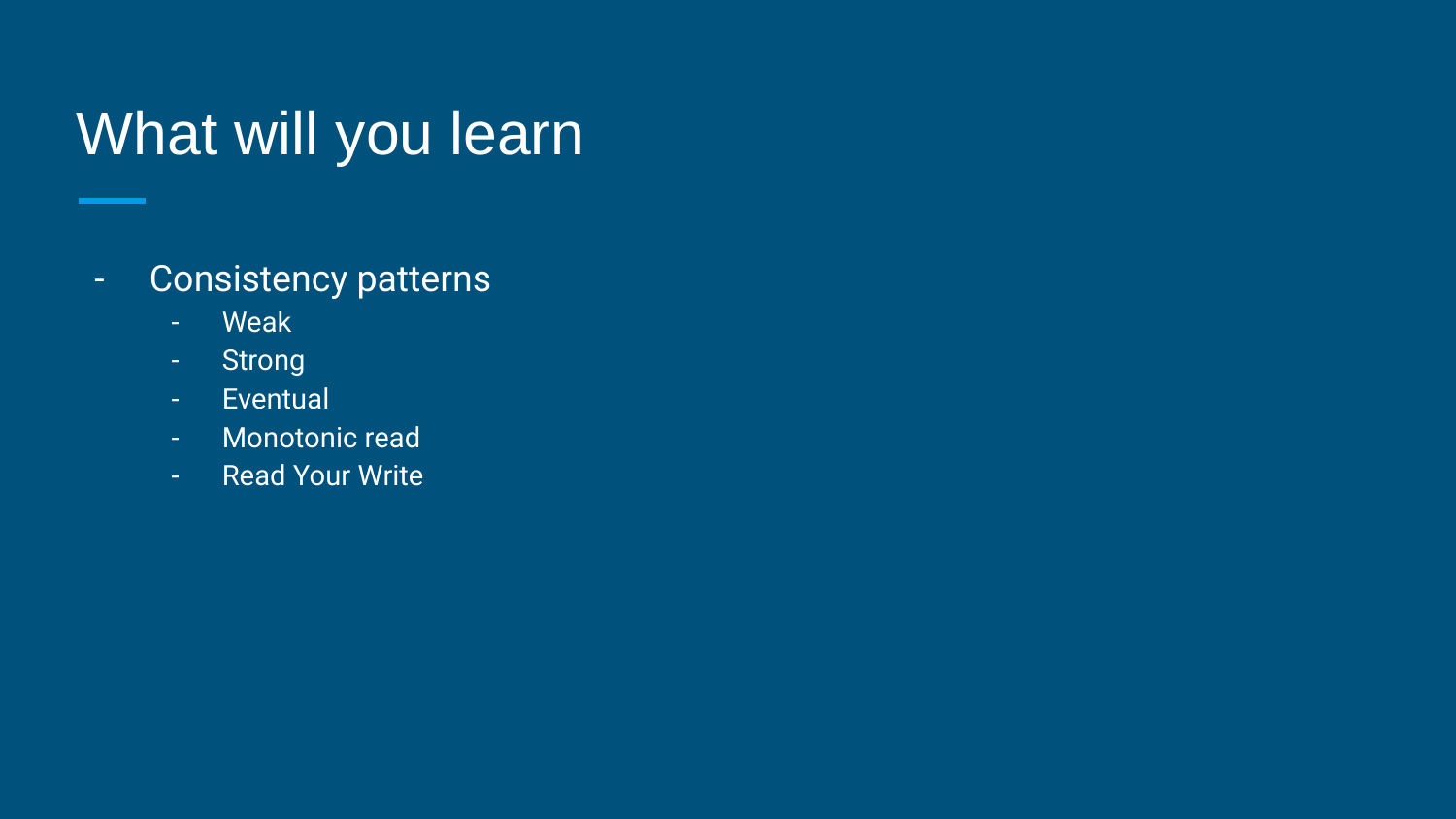

# What will you learn
Consistency patterns
Weak
Strong
Eventual
Monotonic read
Read Your Write